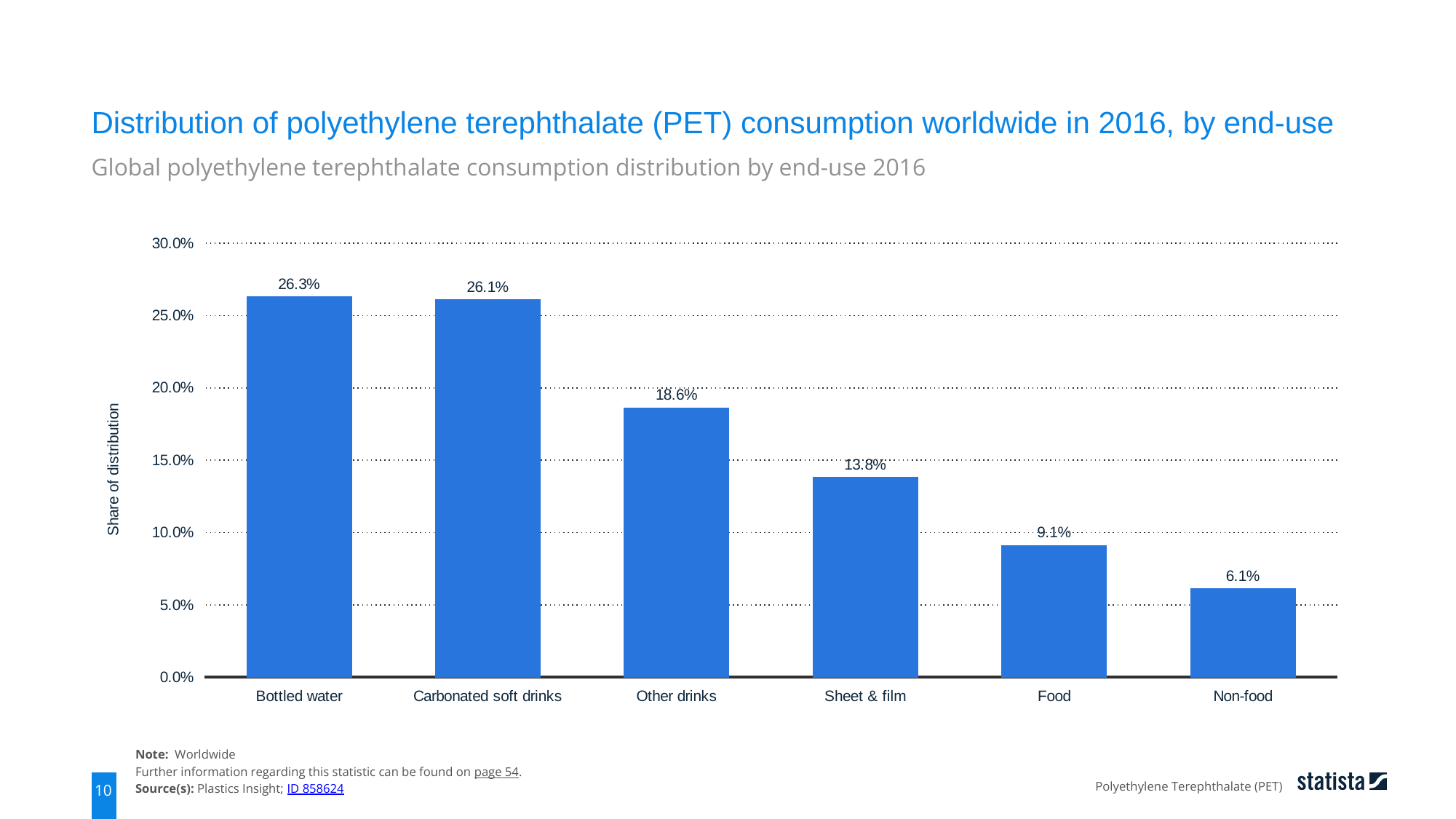

Distribution of polyethylene terephthalate (PET) consumption worldwide in 2016, by end-use
Global polyethylene terephthalate consumption distribution by end-use 2016

### Chart

| Category | data |
|---|---|
| Bottled water | 0.263 |
| Carbonated soft drinks | 0.261 |
| Other drinks | 0.186 |
| Sheet & film | 0.138 |
| Food | 0.091 |
| Non-food | 0.061 |
Note:  Worldwide
Further information regarding this statistic can be found on page 54.
Source(s): Plastics Insight; ID 858624
Polyethylene Terephthalate (PET)

10